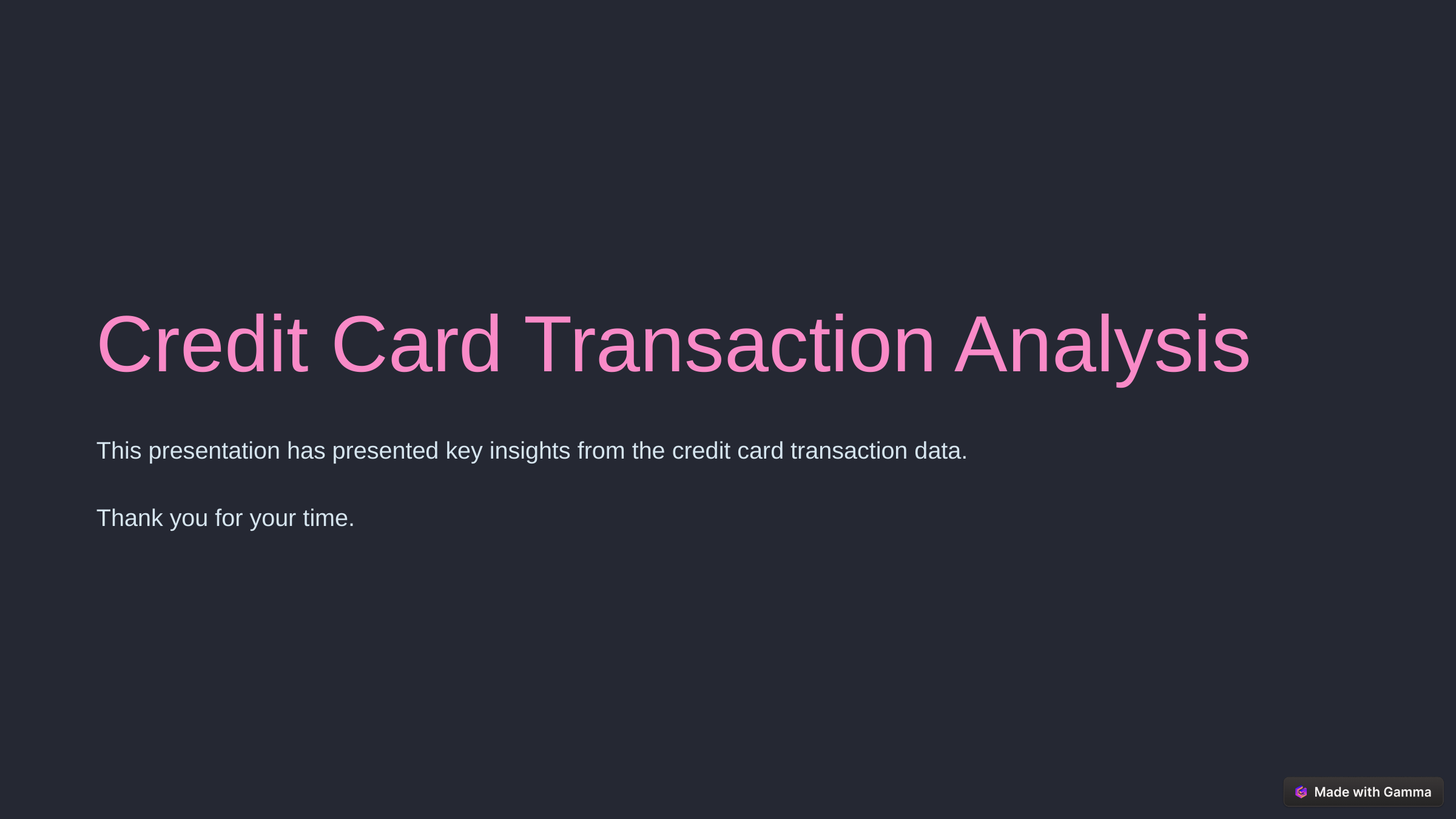

Credit Card Transaction Analysis
This presentation has presented key insights from the credit card transaction data.
Thank you for your time.